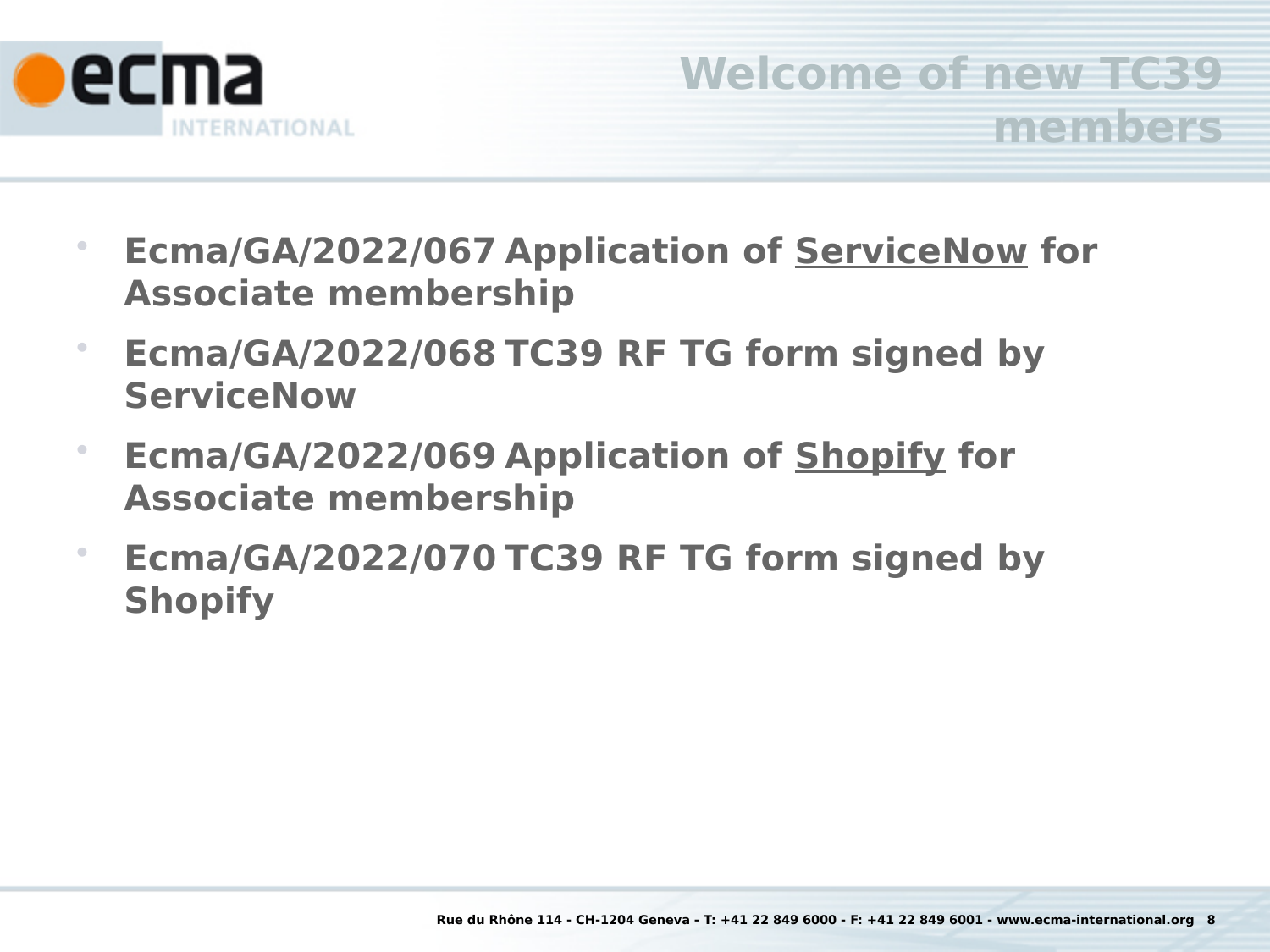

# Welcome of new TC39 members
Ecma/GA/2022/067	Application of ServiceNow for Associate membership
Ecma/GA/2022/068	TC39 RF TG form signed by ServiceNow
Ecma/GA/2022/069	Application of Shopify for Associate membership
Ecma/GA/2022/070	TC39 RF TG form signed by Shopify

Rue du Rhône 114 - CH-1204 Geneva - T: +41 22 849 6000 - F: +41 22 849 6001 - www.ecma-international.org   8